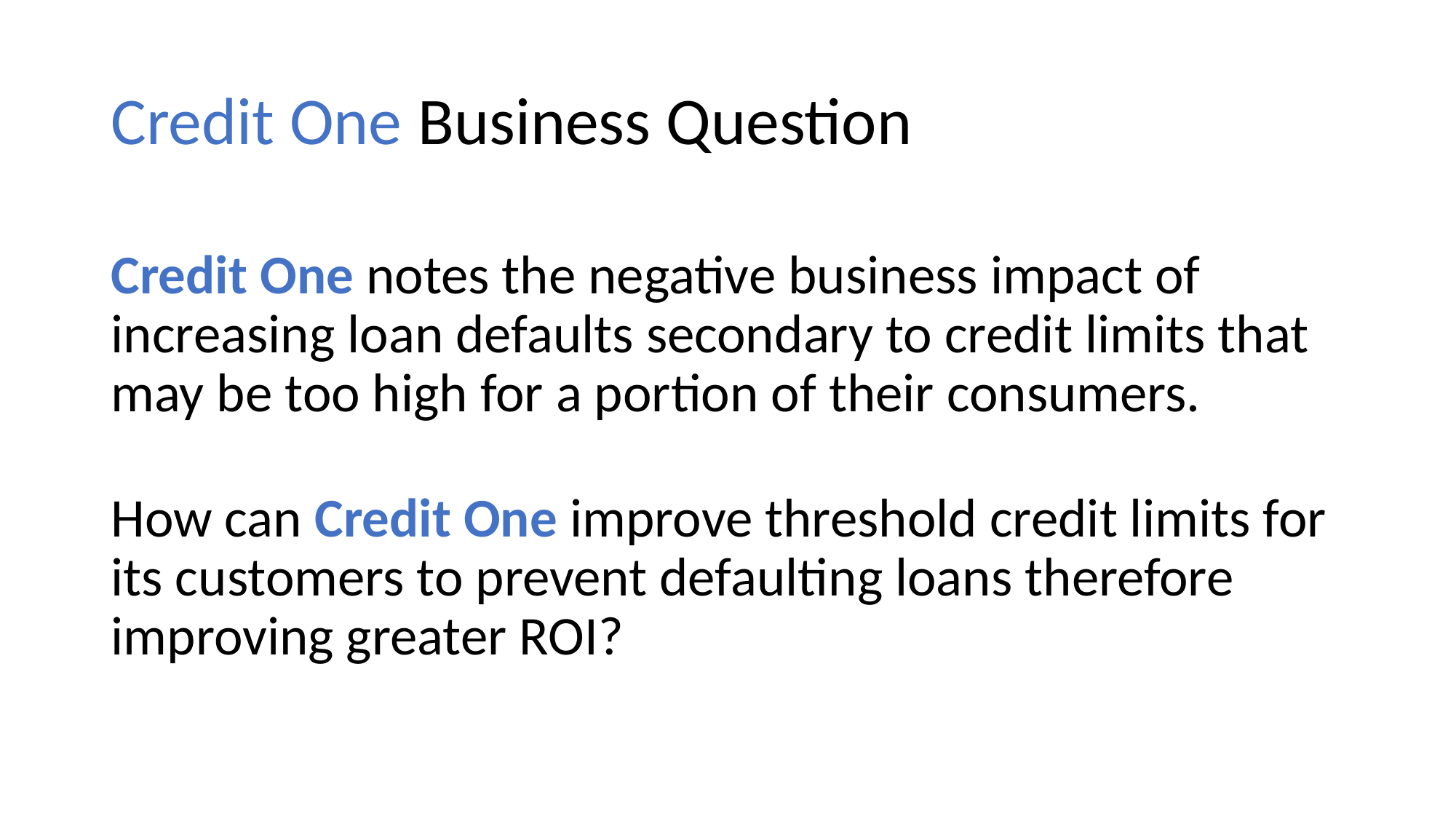

# Credit One Business Question
Credit One notes the negative business impact of increasing loan defaults secondary to credit limits that may be too high for a portion of their consumers.

How can Credit One improve threshold credit limits for its customers to prevent defaulting loans therefore improving greater ROI?